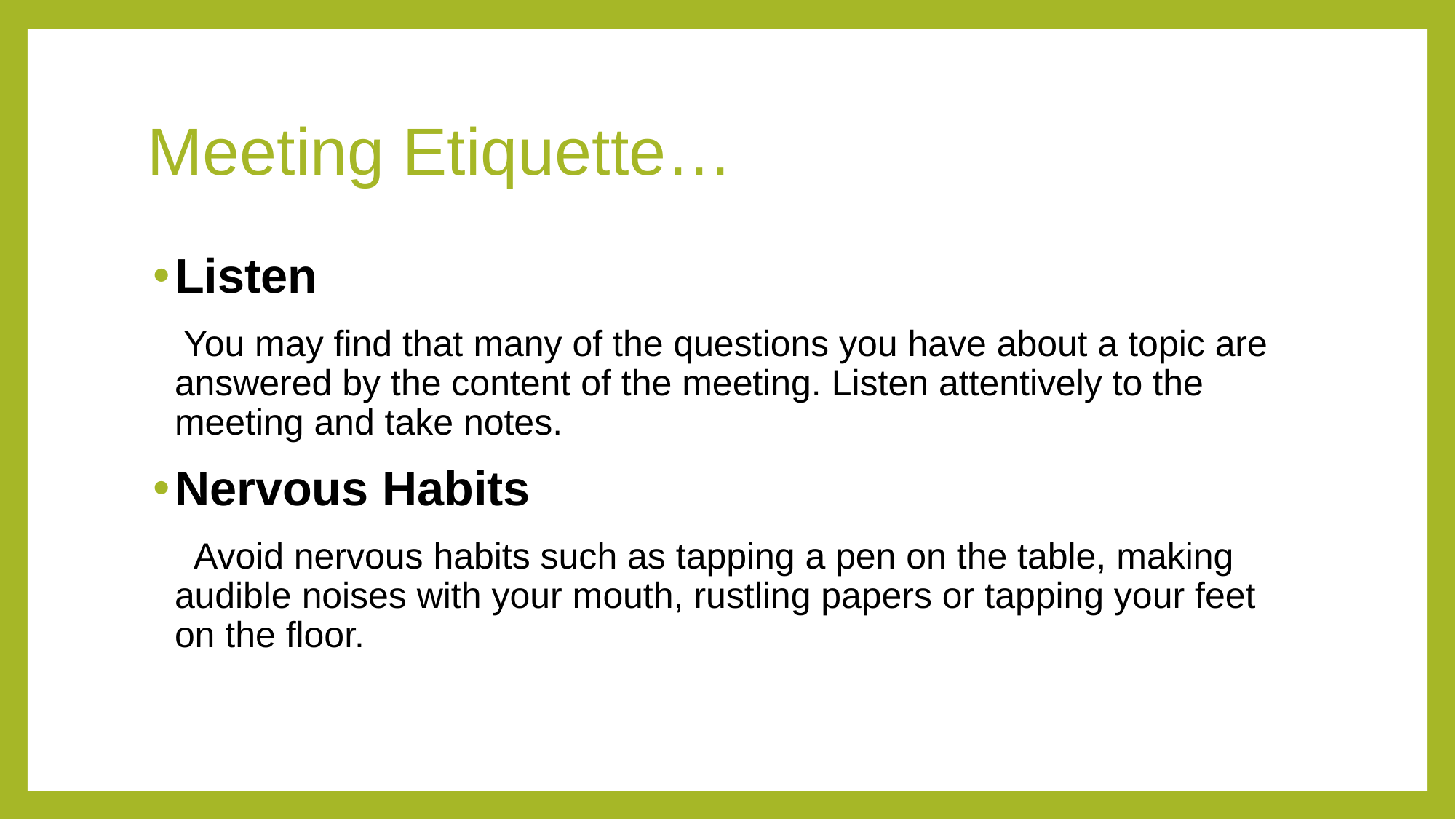

# Meeting Etiquette…
Listen
   You may find that many of the questions you have about a topic are answered by the content of the meeting. Listen attentively to the meeting and take notes.
Nervous Habits
    Avoid nervous habits such as tapping a pen on the table, making audible noises with your mouth, rustling papers or tapping your feet on the floor.